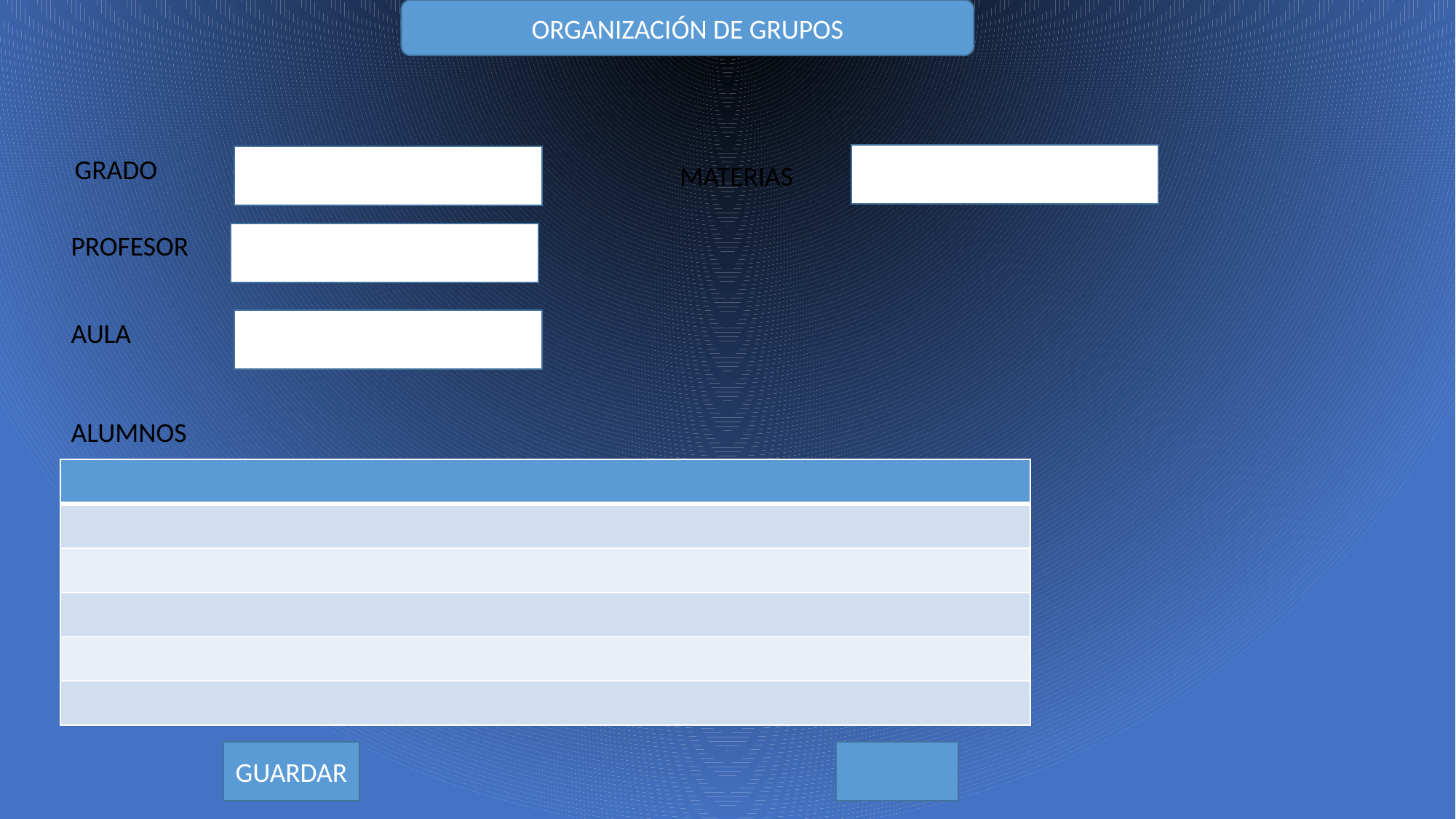

ORGANIZACIÓN DE GRUPOS

GRADO

MATERIAS
PROFESOR

AULA

ALUMNOS
|  |
| --- |
|  |
|  |
|  |
|  |
|  |
GUARDAR